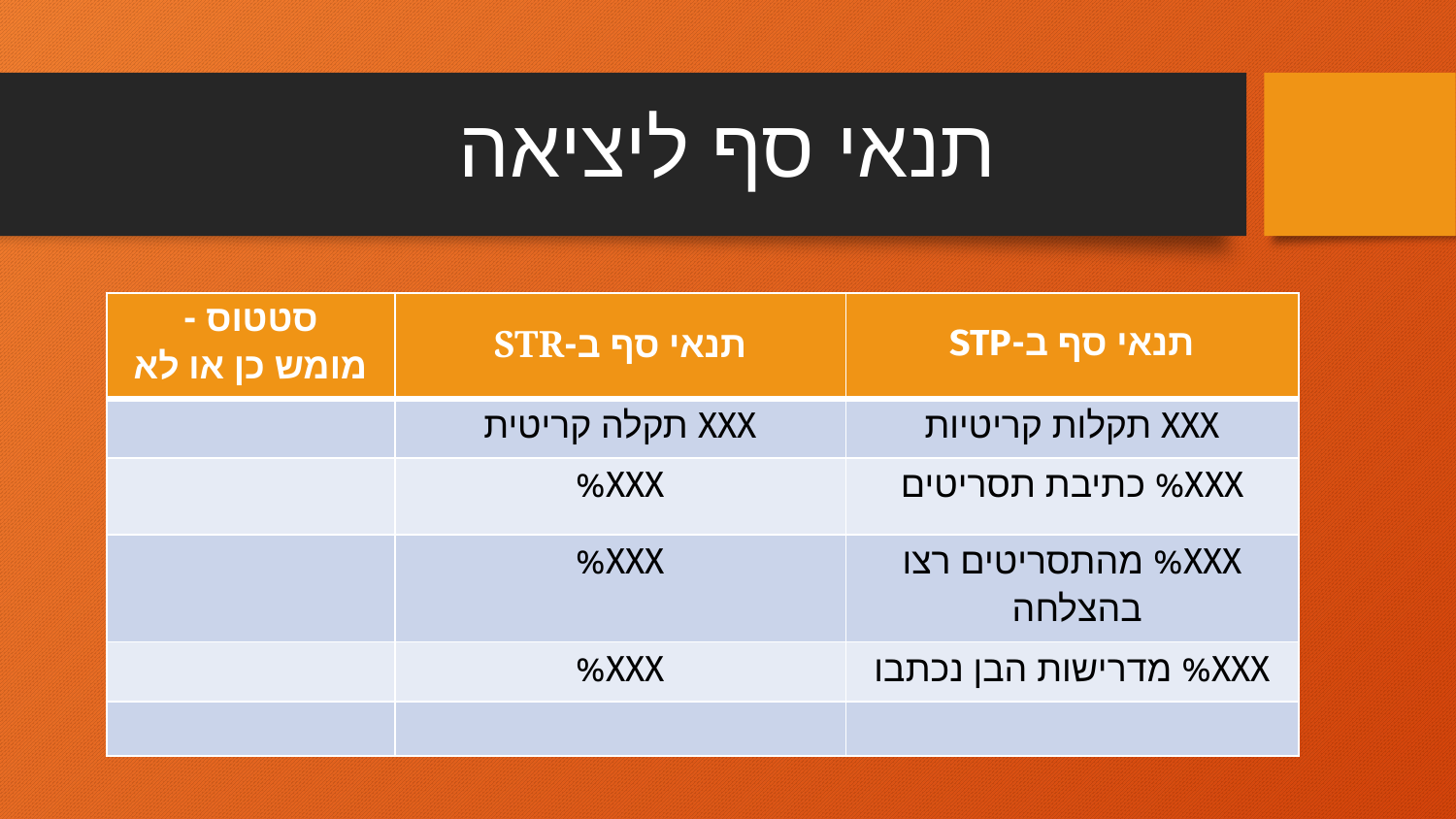

# תנאי סף ליציאה
| סטטוס - מומש כן או לא | תנאי סף ב-STR | תנאי סף ב-STP |
| --- | --- | --- |
|  | XXX תקלה קריטית | XXX תקלות קריטיות |
|  | XXX% | XXX% כתיבת תסריטים |
|  | XXX% | XXX% מהתסריטים רצו בהצלחה |
|  | XXX% | XXX% מדרישות הבן נכתבו |
|  |  |  |